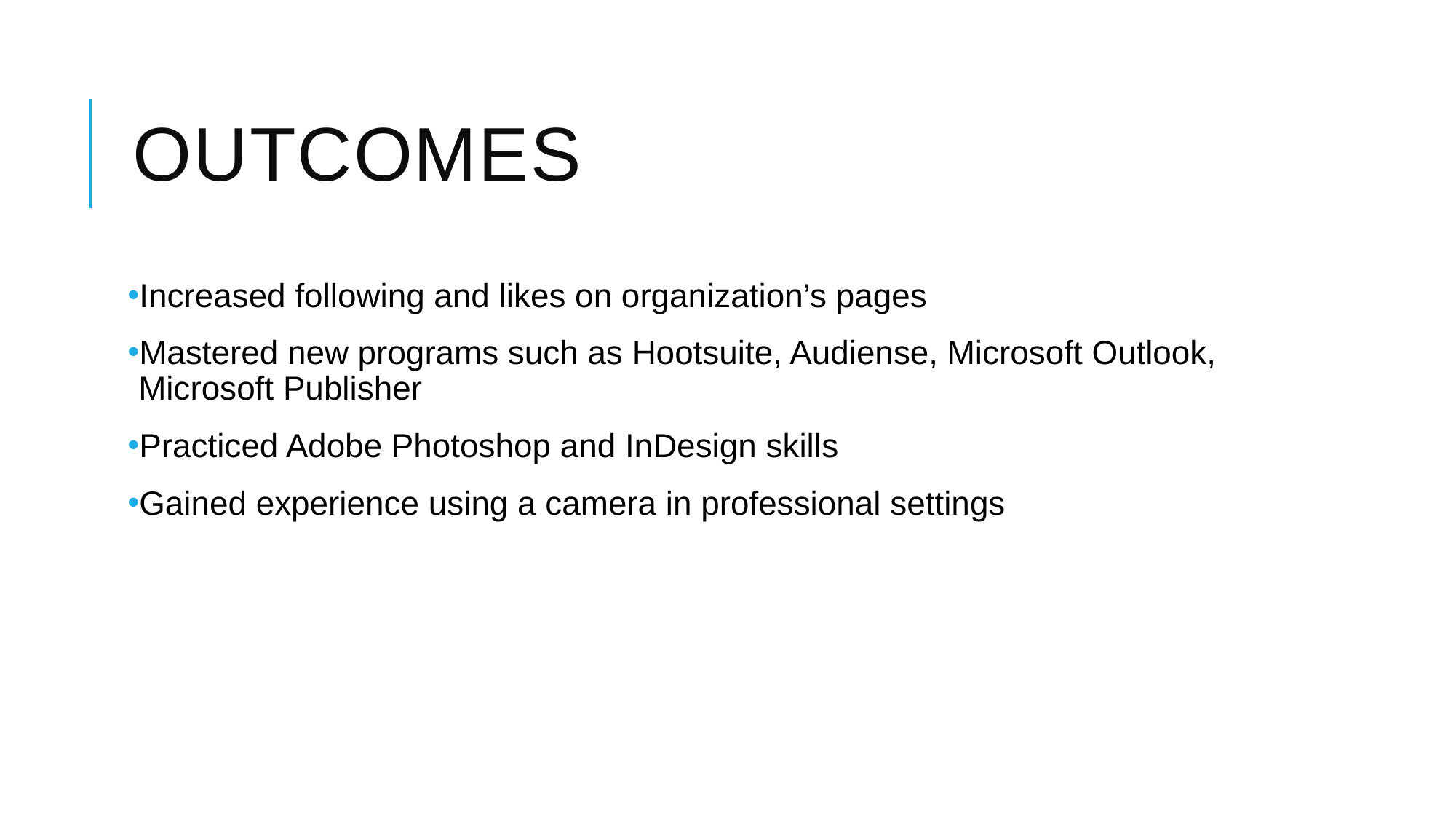

# outcomes
Increased following and likes on organization’s pages
Mastered new programs such as Hootsuite, Audiense, Microsoft Outlook, Microsoft Publisher
Practiced Adobe Photoshop and InDesign skills
Gained experience using a camera in professional settings